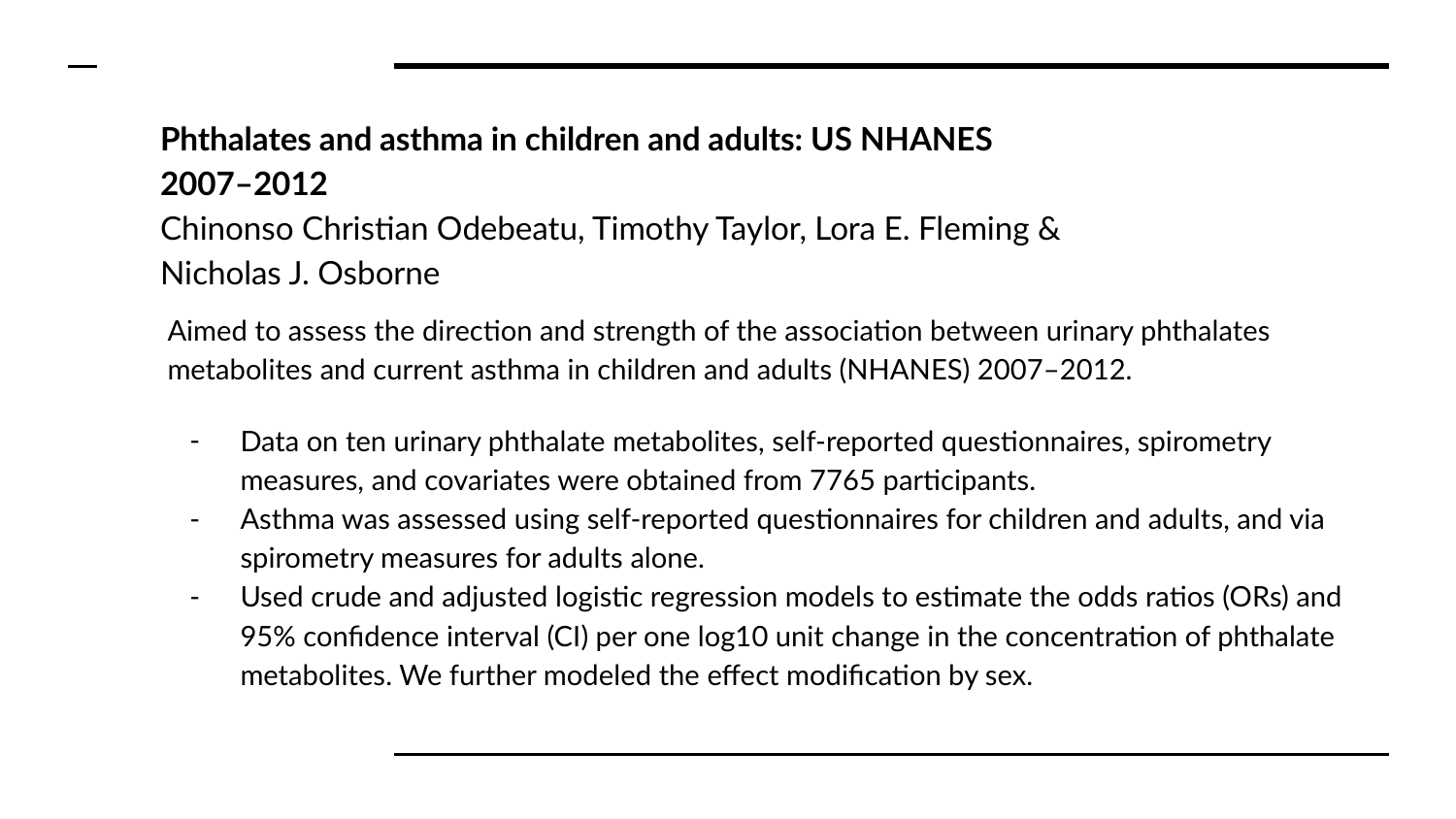

# Phthalates and asthma in children and adults: US NHANES 2007–2012 Chinonso Christian Odebeatu, Timothy Taylor, Lora E. Fleming & Nicholas J. Osborne

Aimed to assess the direction and strength of the association between urinary phthalates metabolites and current asthma in children and adults (NHANES) 2007–2012.
Data on ten urinary phthalate metabolites, self-reported questionnaires, spirometry measures, and covariates were obtained from 7765 participants.
Asthma was assessed using self-reported questionnaires for children and adults, and via spirometry measures for adults alone.
Used crude and adjusted logistic regression models to estimate the odds ratios (ORs) and 95% confidence interval (CI) per one log10 unit change in the concentration of phthalate metabolites. We further modeled the effect modification by sex.